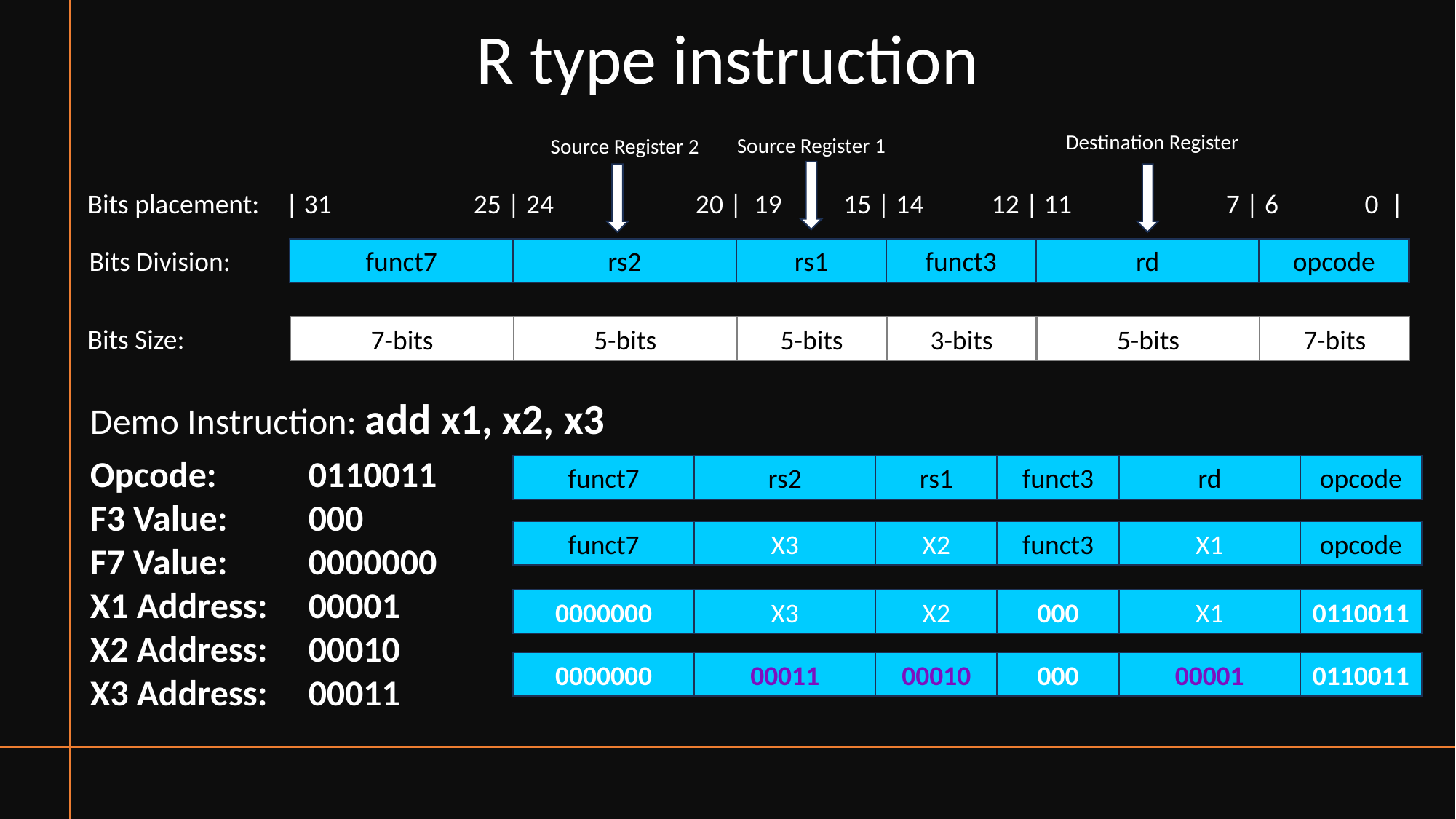

# R type instruction
Destination Register
Source Register 1
Source Register 2
Bits placement:
| 31                       25 | 24                       20 |  19          15 | 14           12 | 11                         7 | 6              0  |

Bits Division:
funct7
rs2
rs1
funct3
rd
opcode
Bits Size:
7-bits
5-bits
5-bits
3-bits
5-bits
7-bits
Demo Instruction: add x1, x2, x3
Opcode: 	0110011
F3 Value:	000
F7 Value:	0000000
X1 Address:	00001
X2 Address:	00010
X3 Address:	00011
funct7
rs2
rs1
funct3
rd
opcode
funct7
X3
X2
funct3
X1
opcode
0000000
X3
X2
000
X1
0110011
0000000
00011
00010
000
00001
0110011